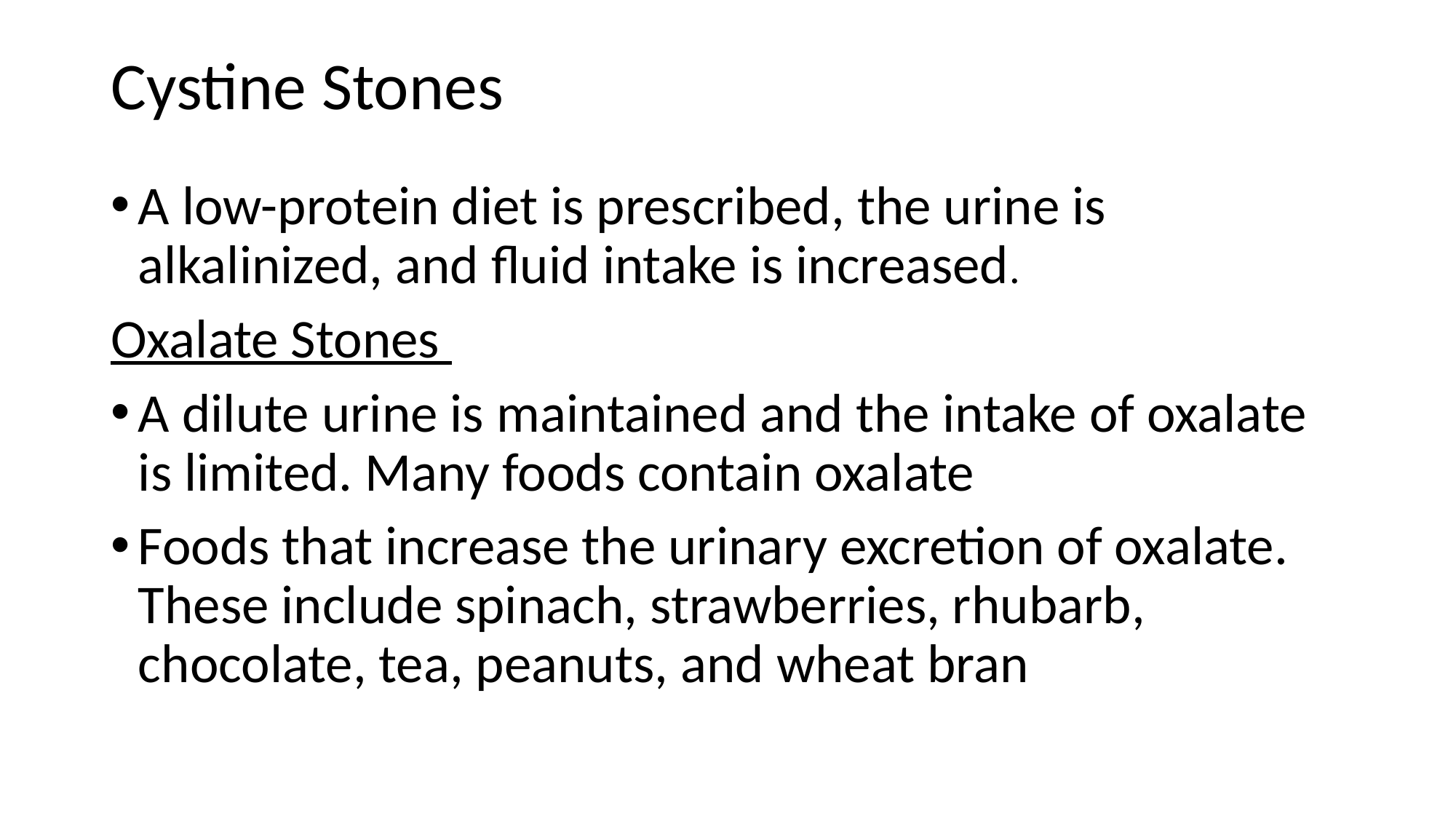

# Cystine Stones
A low-protein diet is prescribed, the urine is alkalinized, and fluid intake is increased.
Oxalate Stones
A dilute urine is maintained and the intake of oxalate is limited. Many foods contain oxalate
Foods that increase the urinary excretion of oxalate. These include spinach, strawberries, rhubarb, chocolate, tea, peanuts, and wheat bran